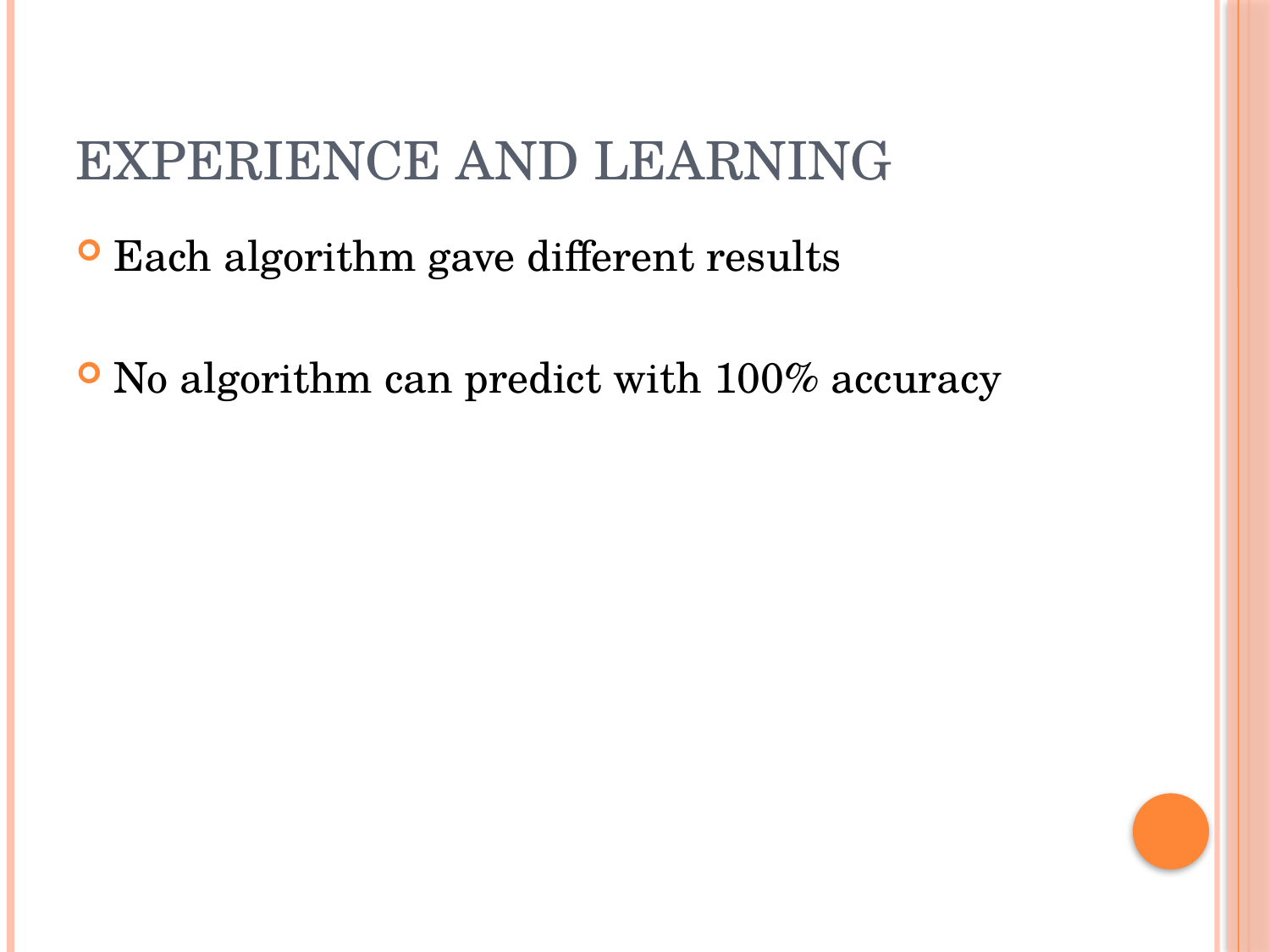

# Experience and learning
Each algorithm gave different results

No algorithm can predict with 100% accuracy